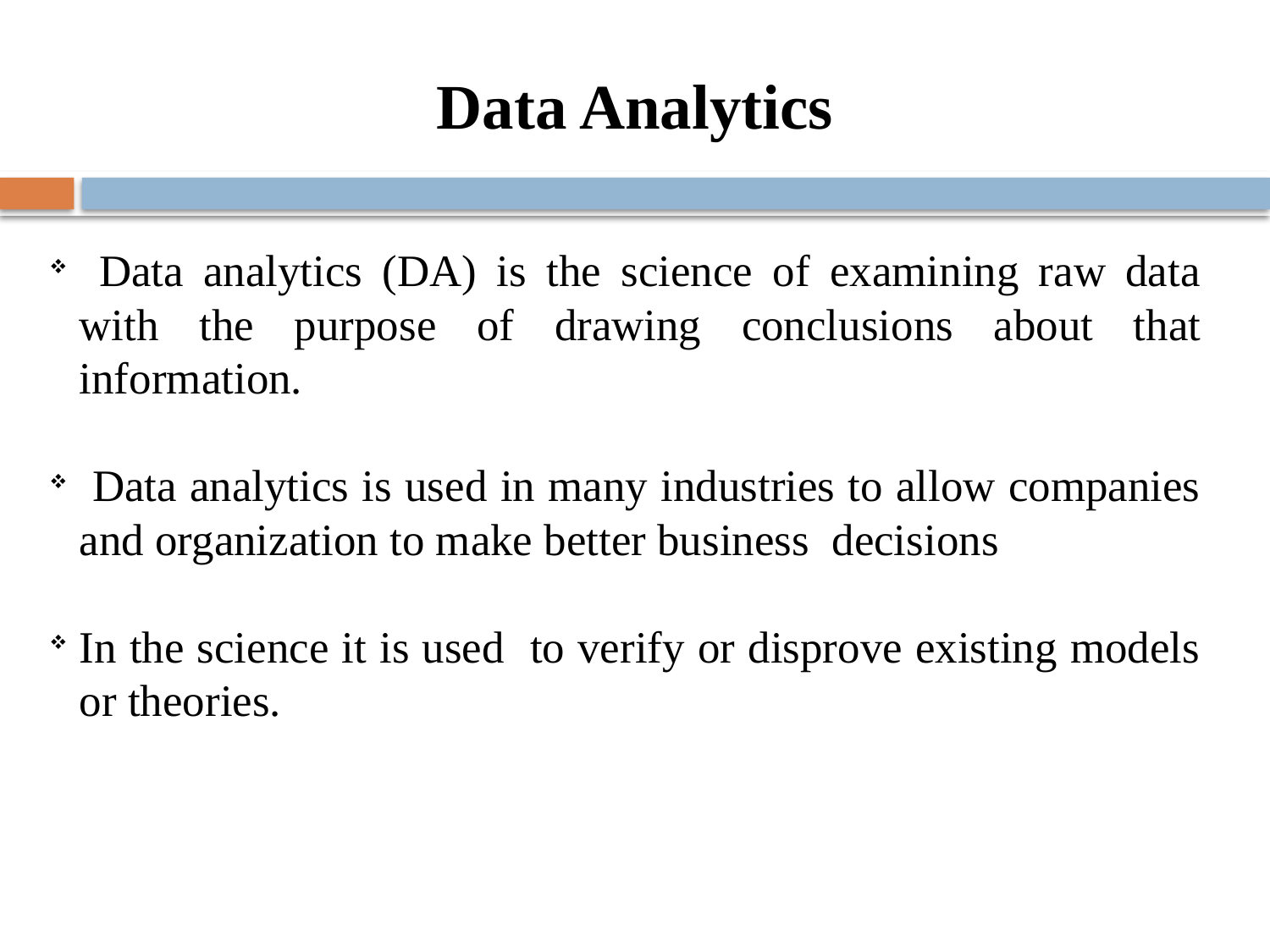

Data Analytics

 Data analytics (DA) is the science of examining raw data with the purpose of drawing conclusions about that information.

 Data analytics is used in many industries to allow companies and organization to make better business  decisions

In the science it is used  to verify or disprove existing models or theories.